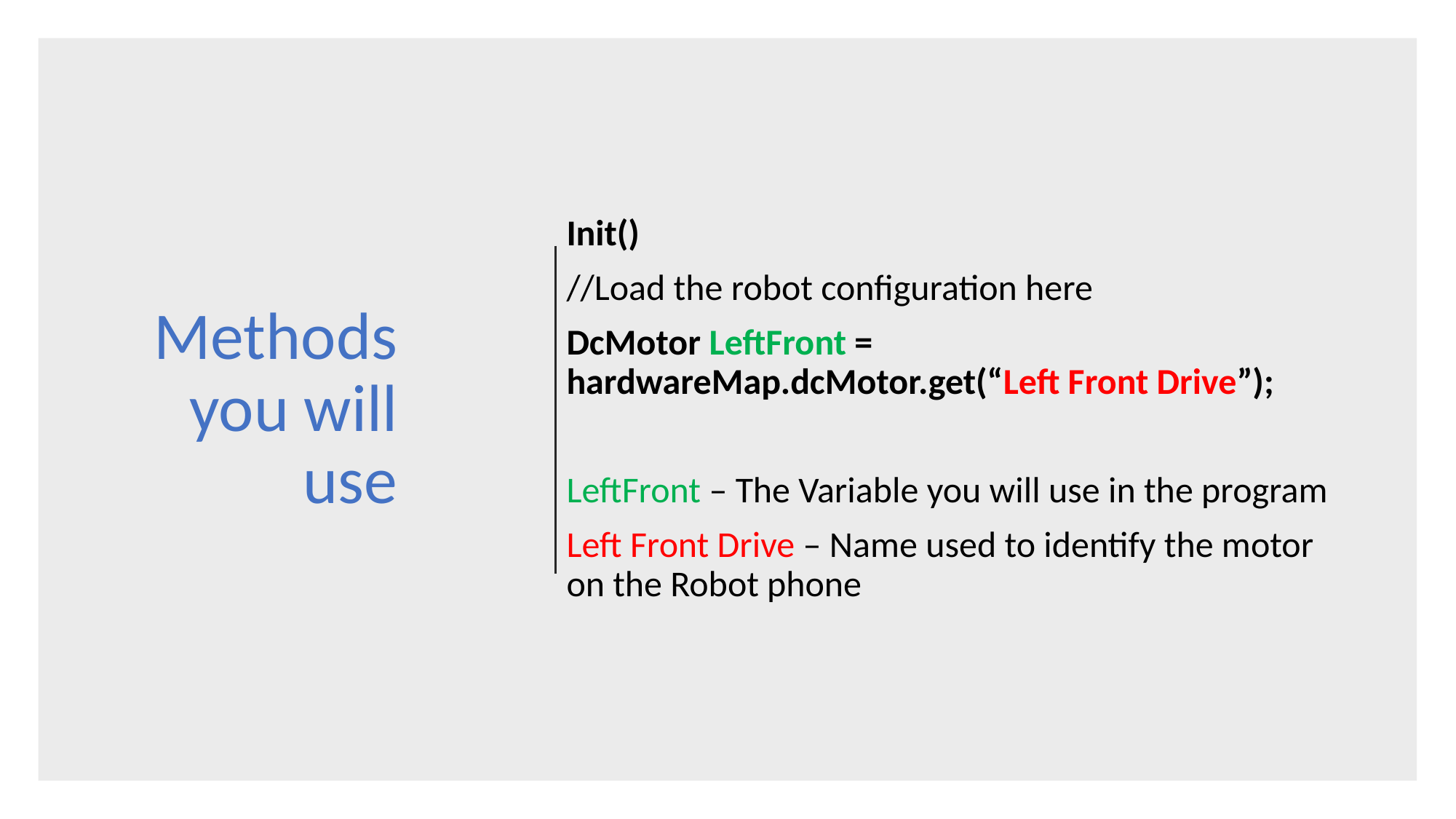

# Methods you will use
Init()
//Load the robot configuration here
DcMotor LeftFront = hardwareMap.dcMotor.get(“Left Front Drive”);

LeftFront – The Variable you will use in the program
Left Front Drive – Name used to identify the motor on the Robot phone